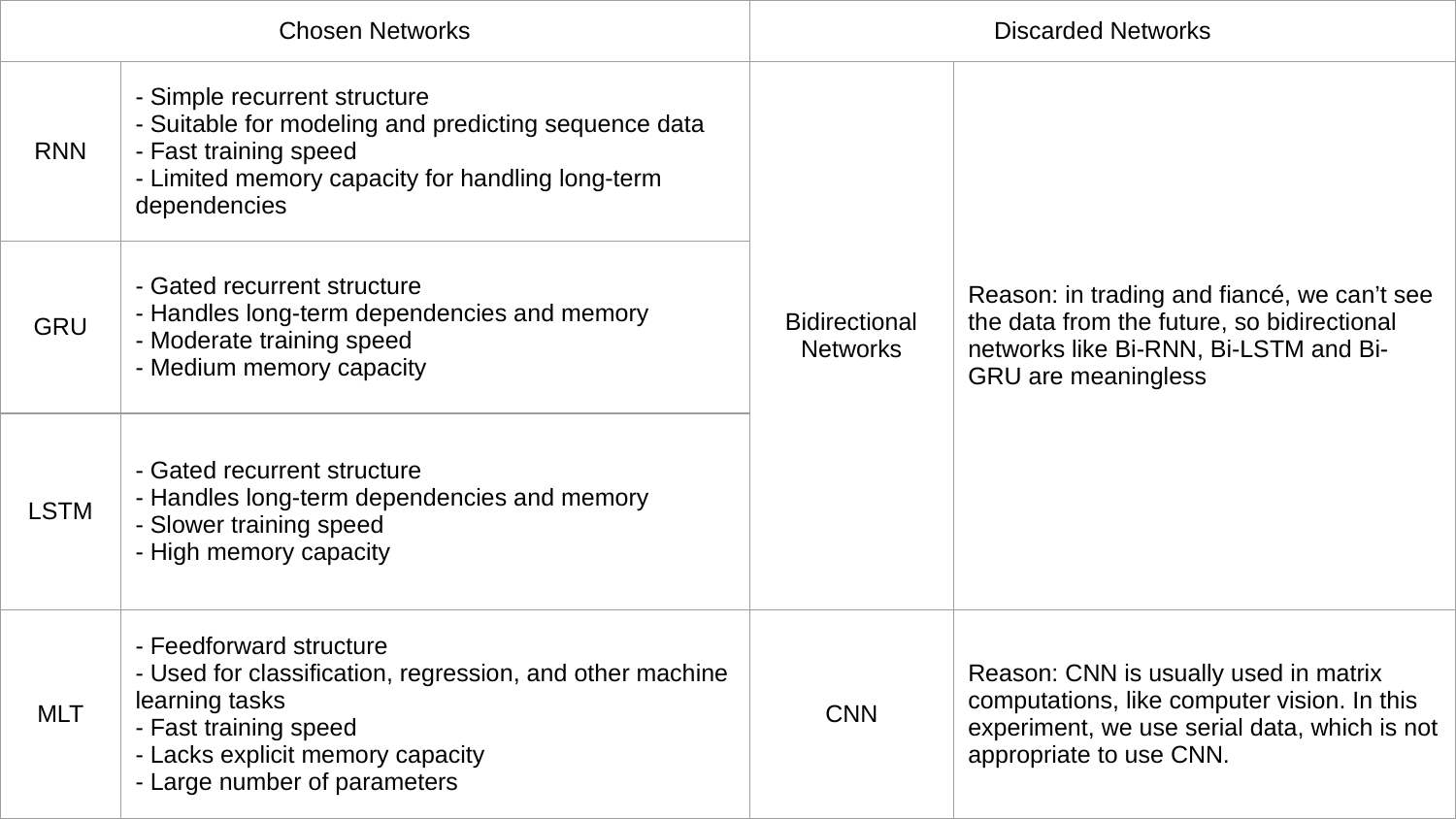

| Chosen Networks |  | Discarded Networks |  |
| --- | --- | --- | --- |
| RNN | - Simple recurrent structure - Suitable for modeling and predicting sequence data - Fast training speed - Limited memory capacity for handling long-term dependencies | Bidirectional Networks | Reason: in trading and fiancé, we can’t see the data from the future, so bidirectional networks like Bi-RNN, Bi-LSTM and Bi-GRU are meaningless |
| GRU | - Gated recurrent structure - Handles long-term dependencies and memory - Moderate training speed - Medium memory capacity |  |  |
| LSTM | - Gated recurrent structure - Handles long-term dependencies and memory - Slower training speed - High memory capacity |  |  |
| MLT | - Feedforward structure - Used for classification, regression, and other machine learning tasks - Fast training speed - Lacks explicit memory capacity - Large number of parameters | CNN | Reason: CNN is usually used in matrix computations, like computer vision. In this experiment, we use serial data, which is not appropriate to use CNN. |